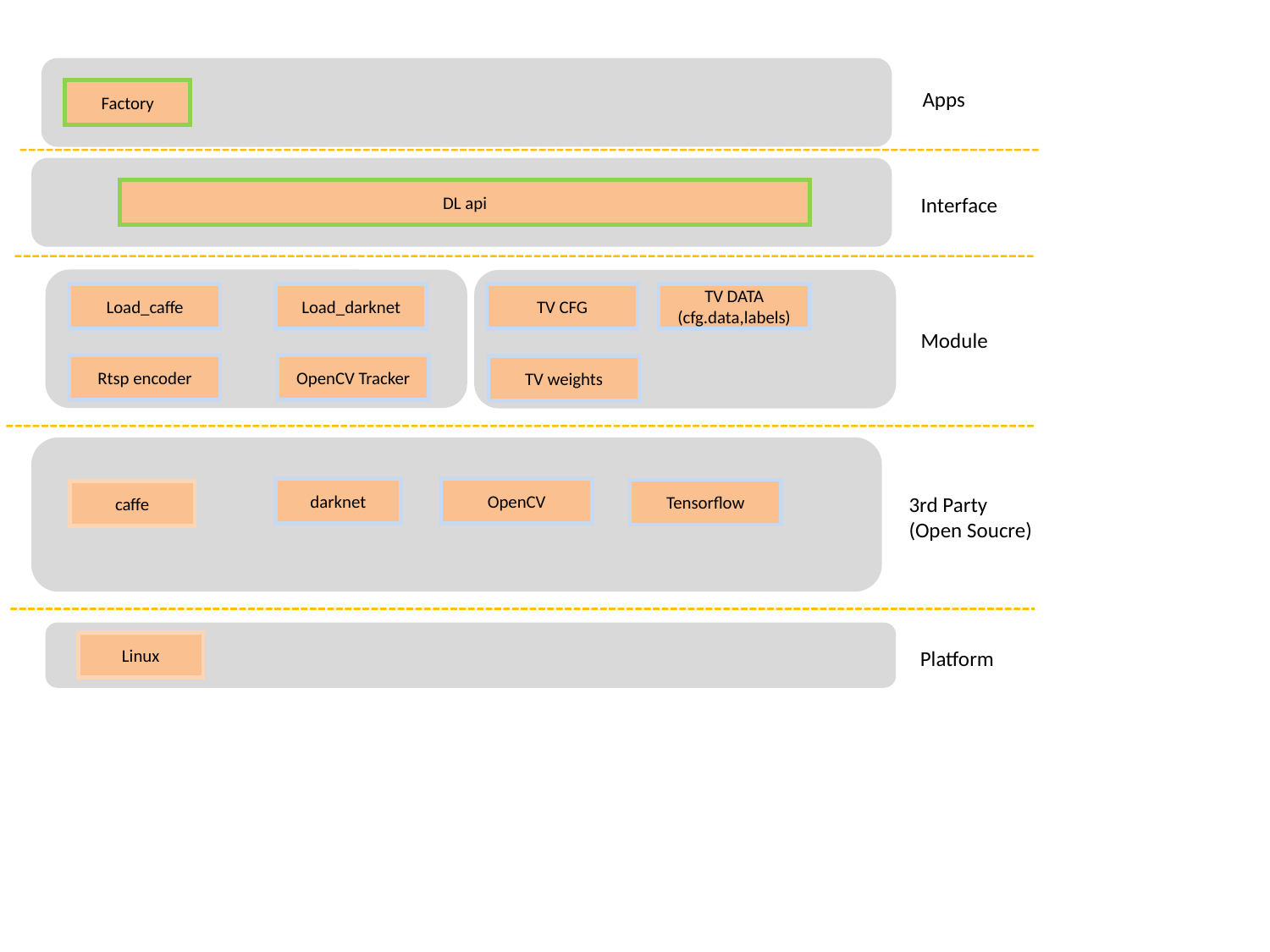

Factory
Apps

DL api
Interface

Load_caffe
Load_darknet
TV CFG
TV DATA
(cfg.data,labels)
Module
Rtsp encoder
OpenCV Tracker
TV weights

darknet
OpenCV
Tensorflow
caffe
3rd Party
(Open Soucre)

Linux
Platform